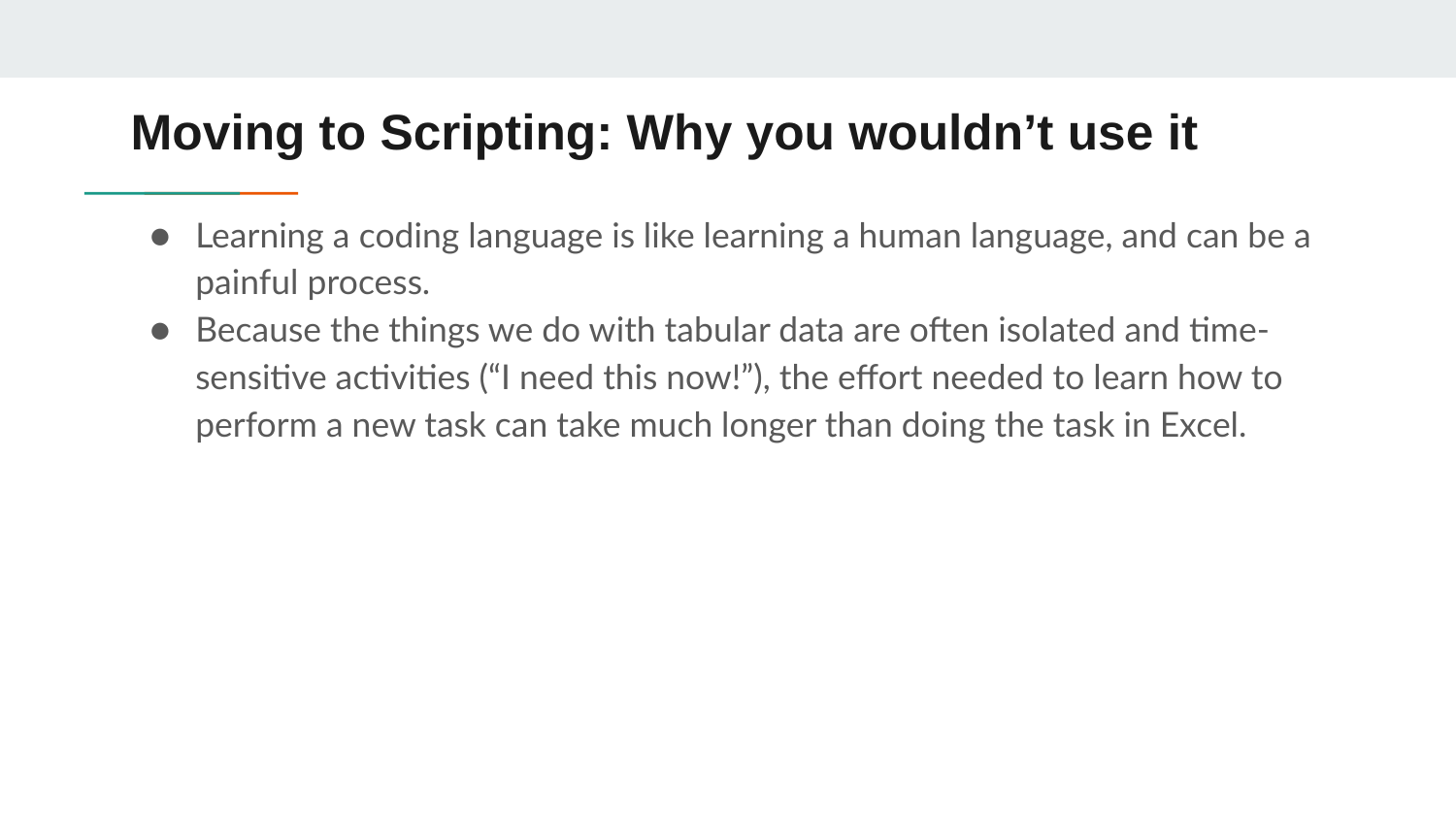

# Moving to Scripting: Why you wouldn’t use it
Learning a coding language is like learning a human language, and can be a painful process.
Because the things we do with tabular data are often isolated and time-sensitive activities (“I need this now!”), the effort needed to learn how to perform a new task can take much longer than doing the task in Excel.